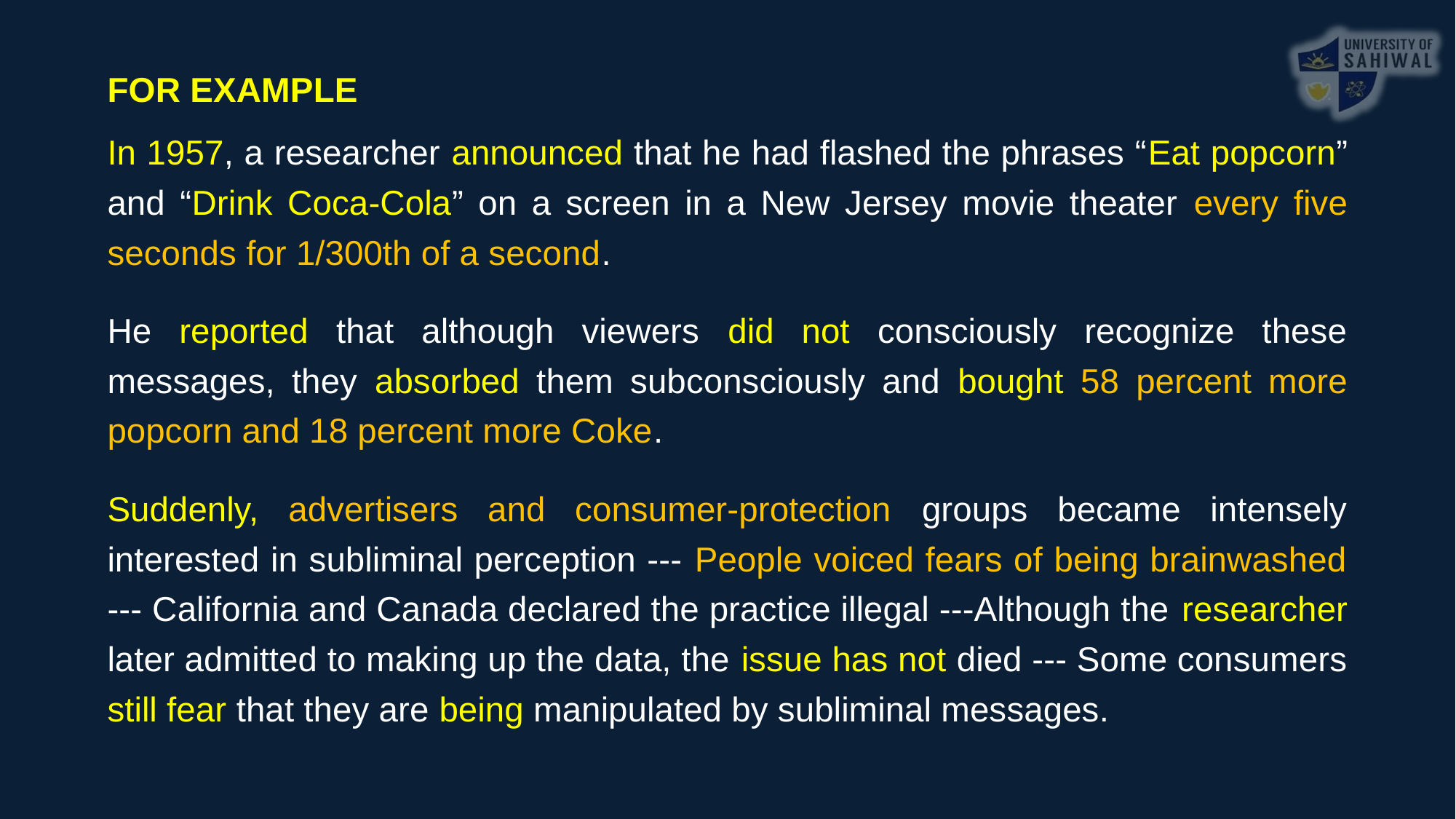

FOR EXAMPLE
In 1957, a researcher announced that he had flashed the phrases “Eat popcorn” and “Drink Coca-Cola” on a screen in a New Jersey movie theater every five seconds for 1/300th of a second.

He reported that although viewers did not consciously recognize these messages, they absorbed them subconsciously and bought 58 percent more popcorn and 18 percent more Coke.

Suddenly, advertisers and consumer-protection groups became intensely interested in subliminal perception --- People voiced fears of being brainwashed --- California and Canada declared the practice illegal ---Although the researcher later admitted to making up the data, the issue has not died --- Some consumers still fear that they are being manipulated by subliminal messages.